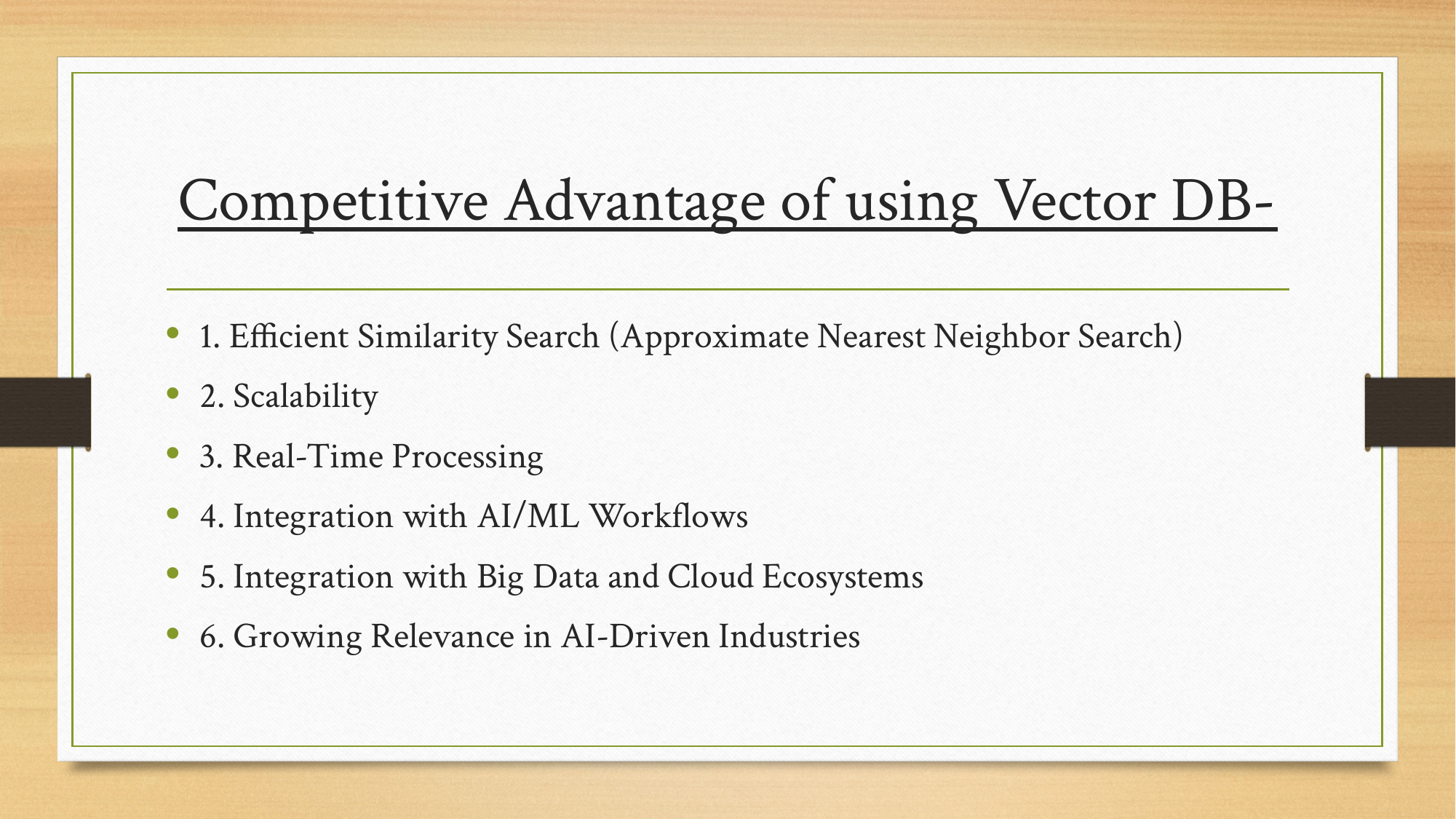

# Competitive Advantage of using Vector DB-
1. Efficient Similarity Search (Approximate Nearest Neighbor Search)
2. Scalability
3. Real-Time Processing
4. Integration with AI/ML Workflows
5. Integration with Big Data and Cloud Ecosystems
6. Growing Relevance in AI-Driven Industries